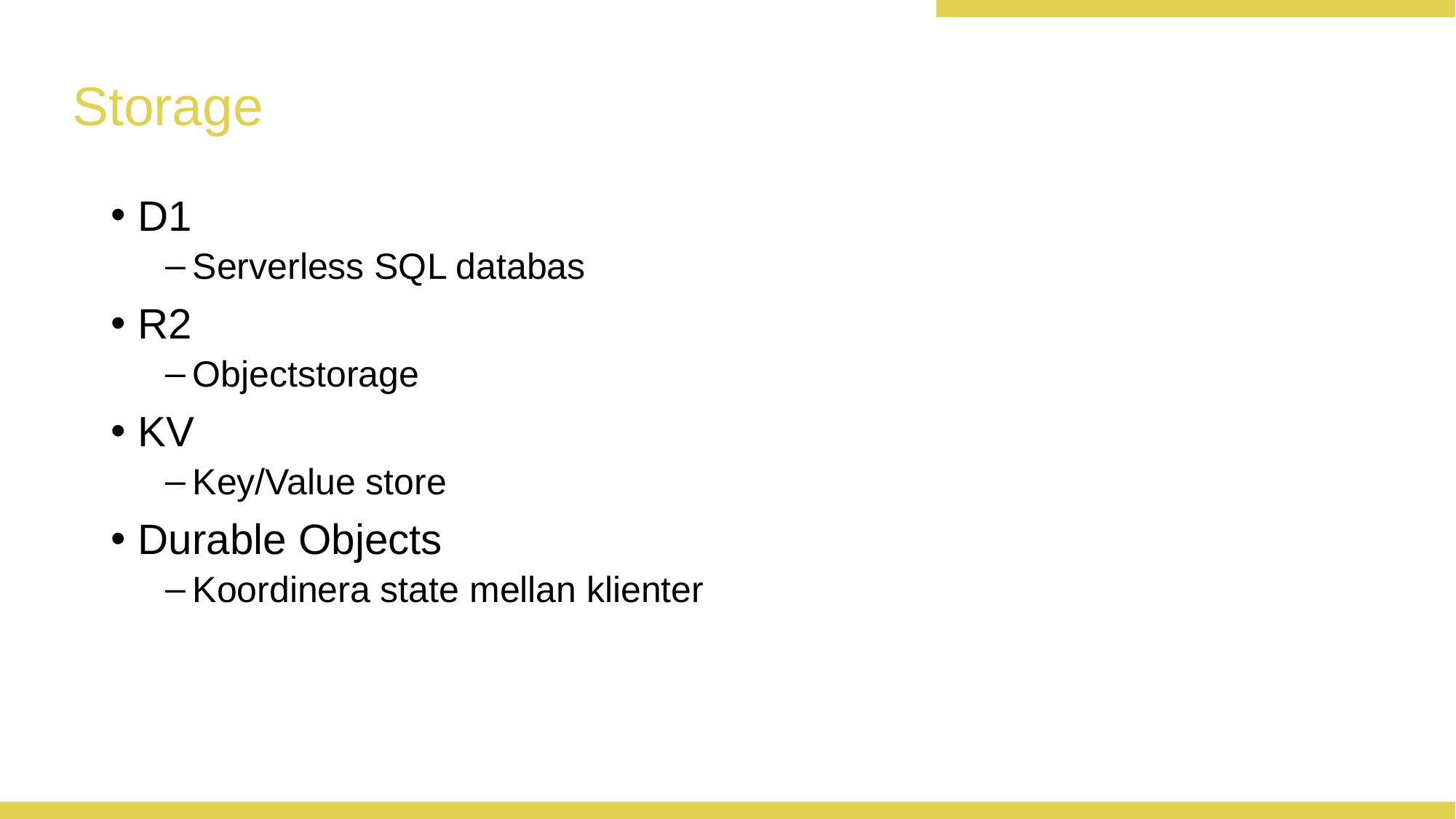

# Storage
D1
Serverless SQL databas
R2
Objectstorage
KV
Key/Value store
Durable Objects
Koordinera state mellan klienter